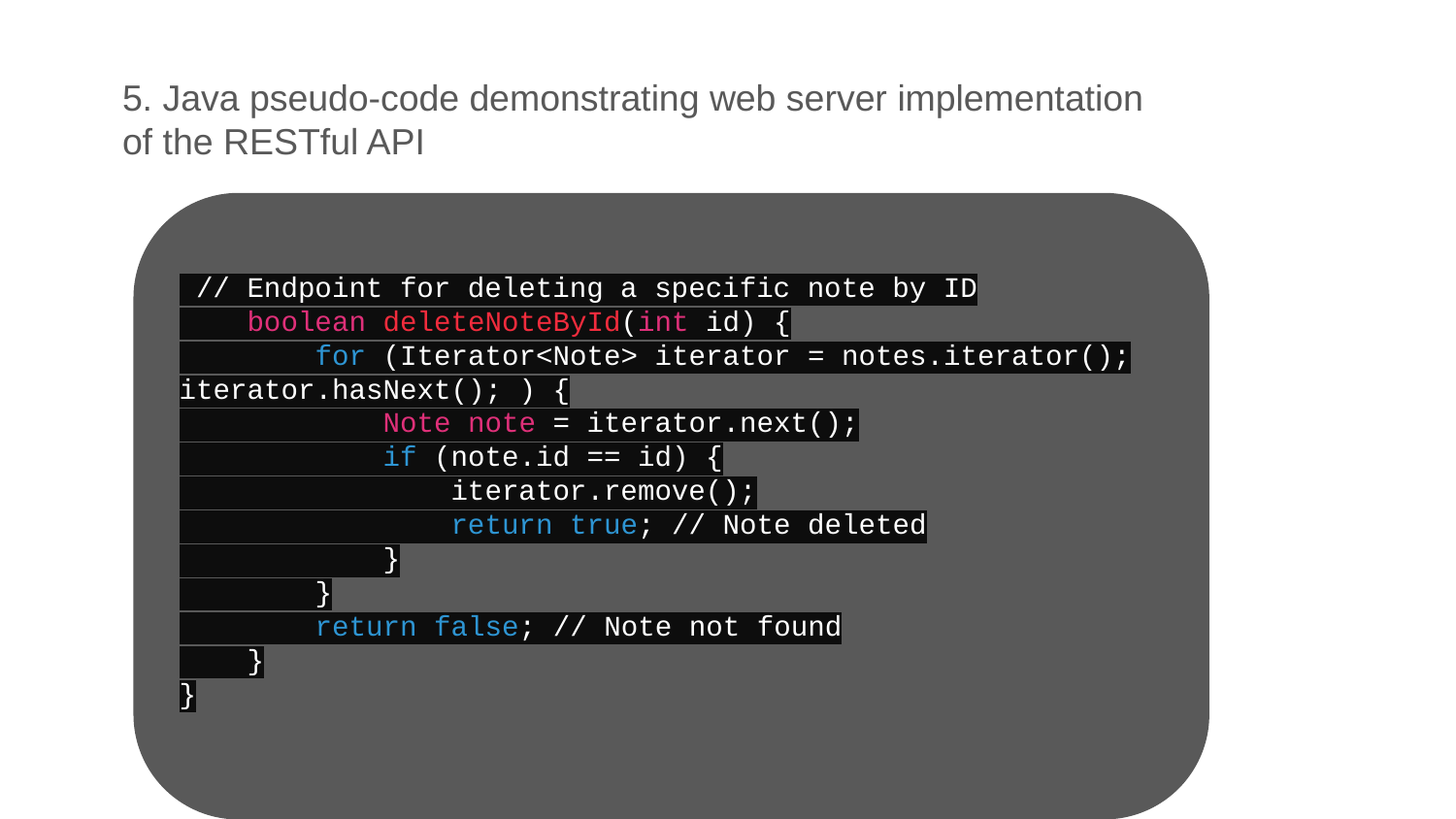

5. Java pseudo-code demonstrating web server implementation of the RESTful API
 // Endpoint for deleting a specific note by ID
    boolean deleteNoteById(int id) {
        for (Iterator<Note> iterator = notes.iterator(); iterator.hasNext(); ) {
            Note note = iterator.next();
            if (note.id == id) {
                iterator.remove();
                return true; // Note deleted
            }
        }
        return false; // Note not found
    }
}